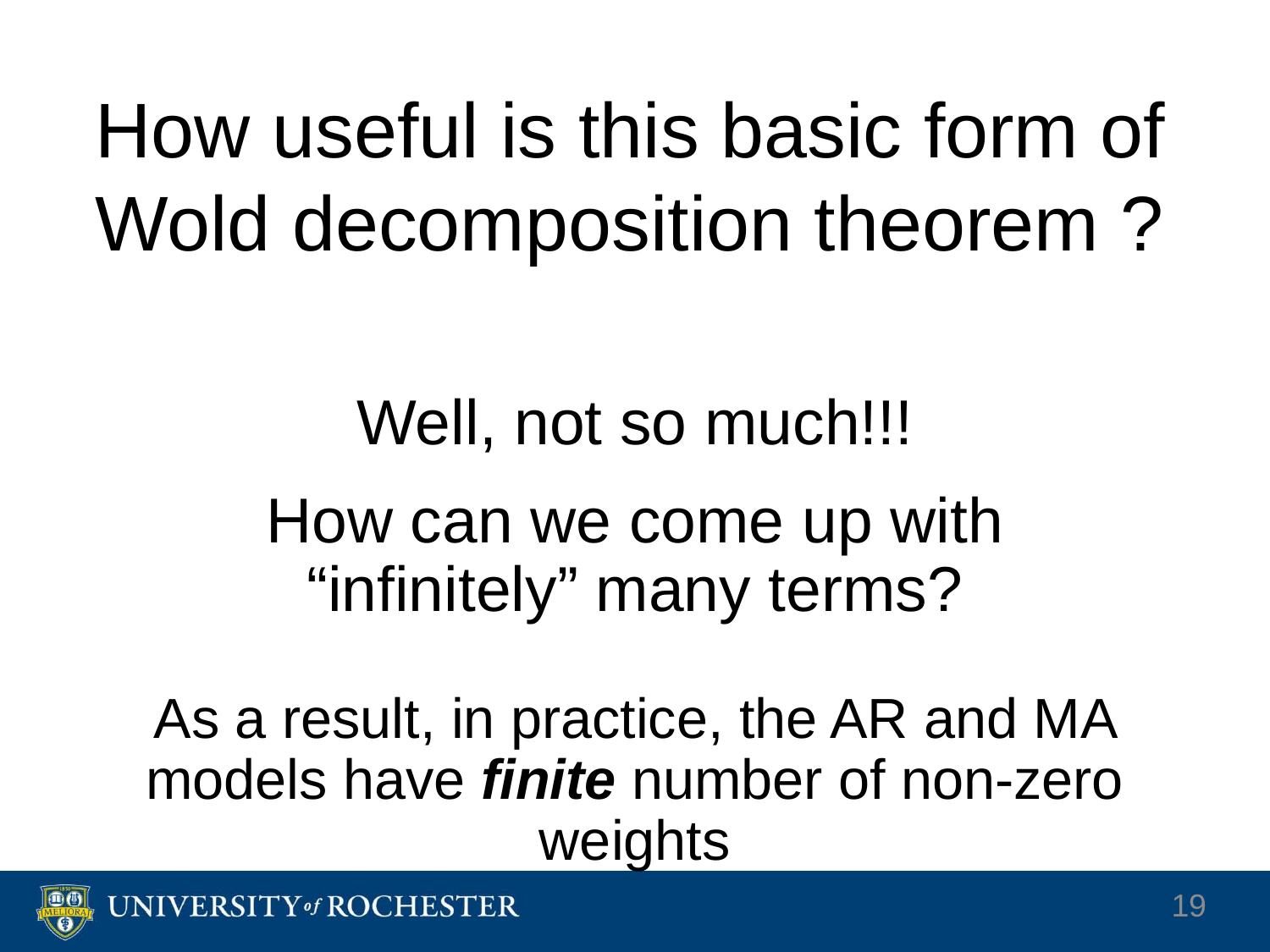

# How useful is this basic form of Wold decomposition theorem ?
Well, not so much!!!
How can we come up with “infinitely” many terms?
As a result, in practice, the AR and MA models have finite number of non-zero weights
19